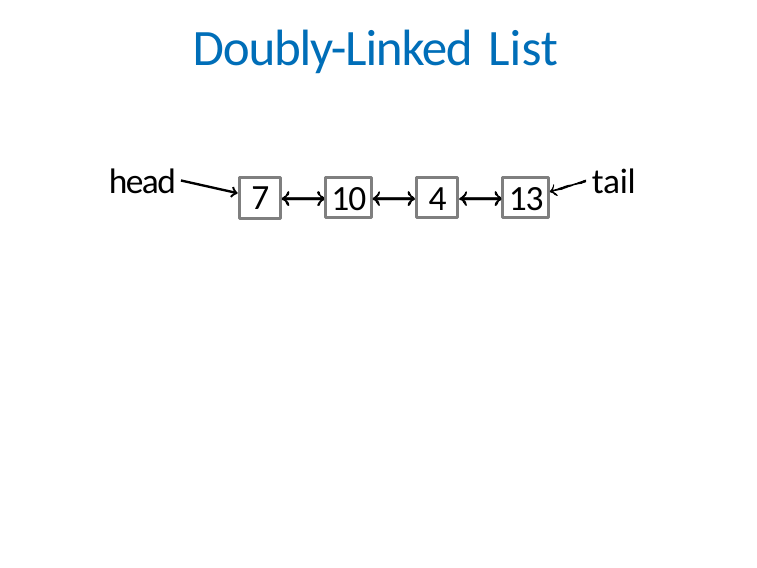

# Doubly-Linked List
head
tail
7

10
4
13